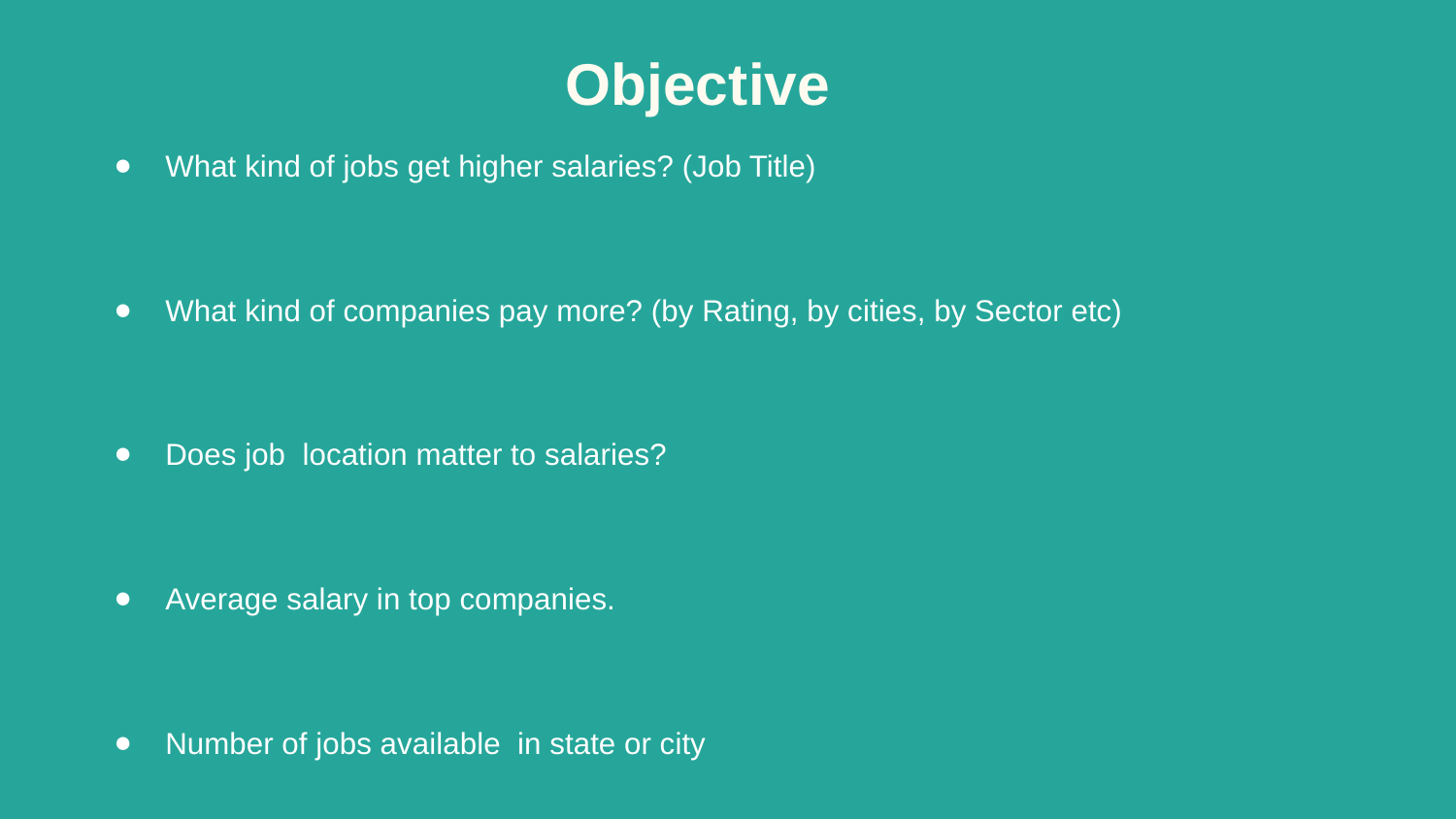

# Objective
What kind of jobs get higher salaries? (Job Title)

What kind of companies pay more? (by Rating, by cities, by Sector etc)

Does job  location matter to salaries?

Average salary in top companies.

Number of jobs available  in state or city